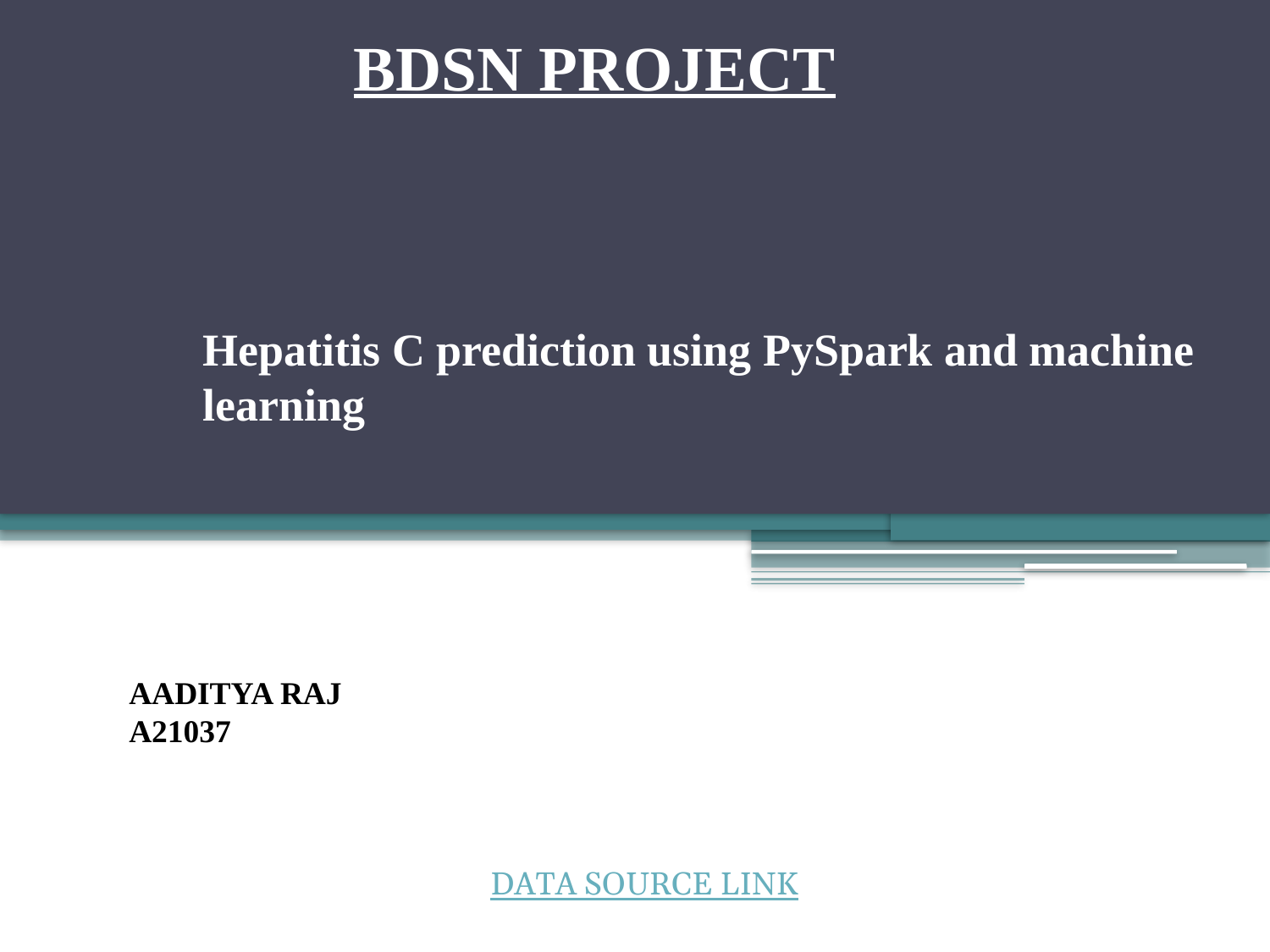

BDSN PROJECT
# Hepatitis C prediction using PySpark and machine learning
AADITYA RAJ
A21037
DATA SOURCE LINK